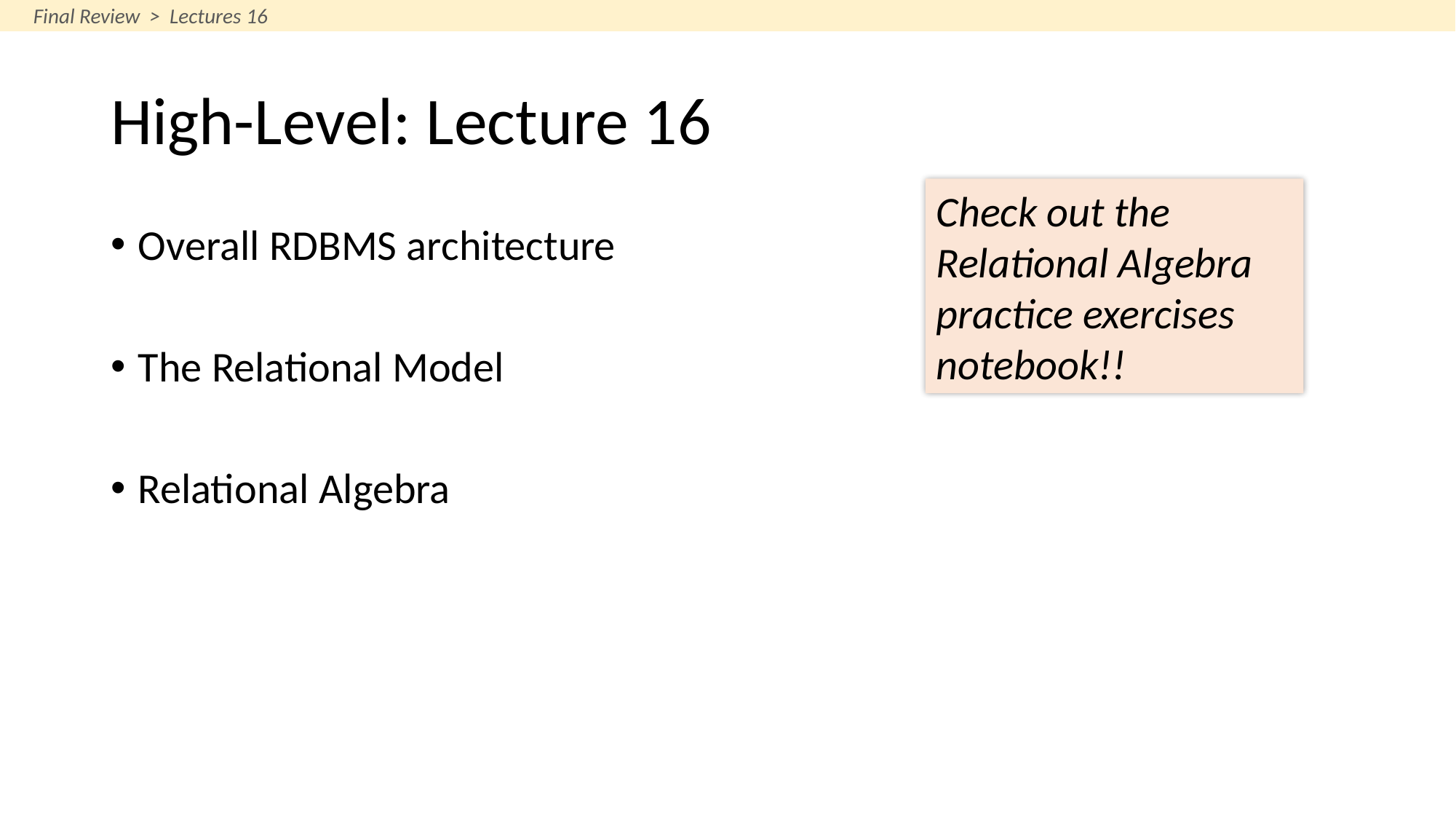

Final Review  >  Lectures 16
# High-Level: Lecture 16
Check out the Relational Algebra practice exercises notebook!!
Overall RDBMS architecture

The Relational Model

Relational Algebra